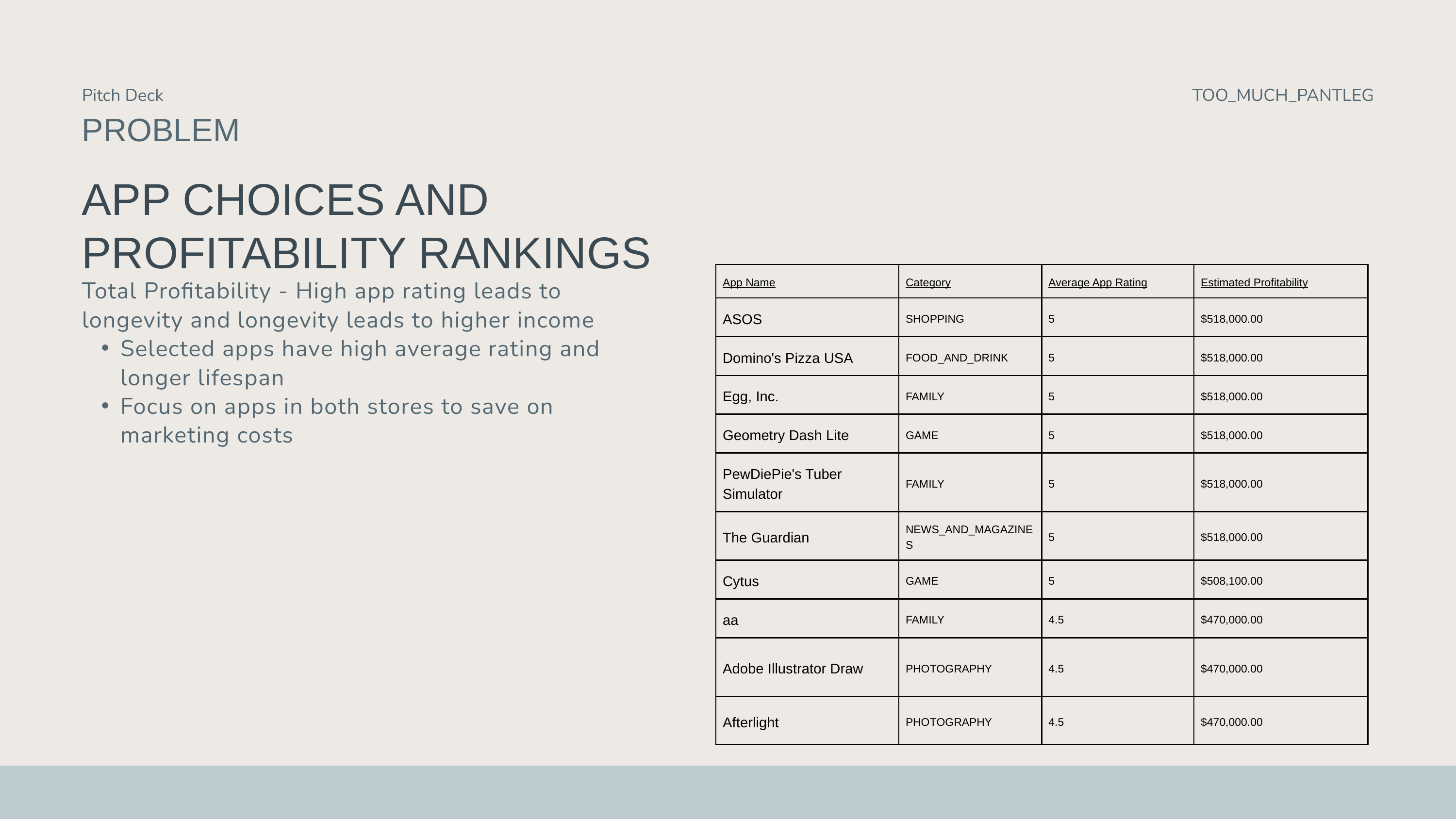

Pitch Deck
TOO_MUCH_PANTLEG
PROBLEM
APP CHOICES AND
PROFITABILITY RANKINGS
| App Name | Category | Average App Rating | Estimated Profitability |
| --- | --- | --- | --- |
| ASOS | SHOPPING | 5 | $518,000.00 |
| Domino's Pizza USA | FOOD\_AND\_DRINK | 5 | $518,000.00 |
| Egg, Inc. | FAMILY | 5 | $518,000.00 |
| Geometry Dash Lite | GAME | 5 | $518,000.00 |
| PewDiePie's Tuber Simulator | FAMILY | 5 | $518,000.00 |
| The Guardian | NEWS\_AND\_MAGAZINES | 5 | $518,000.00 |
| Cytus | GAME | 5 | $508,100.00 |
| aa | FAMILY | 4.5 | $470,000.00 |
| Adobe Illustrator Draw | PHOTOGRAPHY | 4.5 | $470,000.00 |
| Afterlight | PHOTOGRAPHY | 4.5 | $470,000.00 |
Total Profitability - High app rating leads to longevity and longevity leads to higher income
Selected apps have high average rating and longer lifespan
Focus on apps in both stores to save on marketing costs